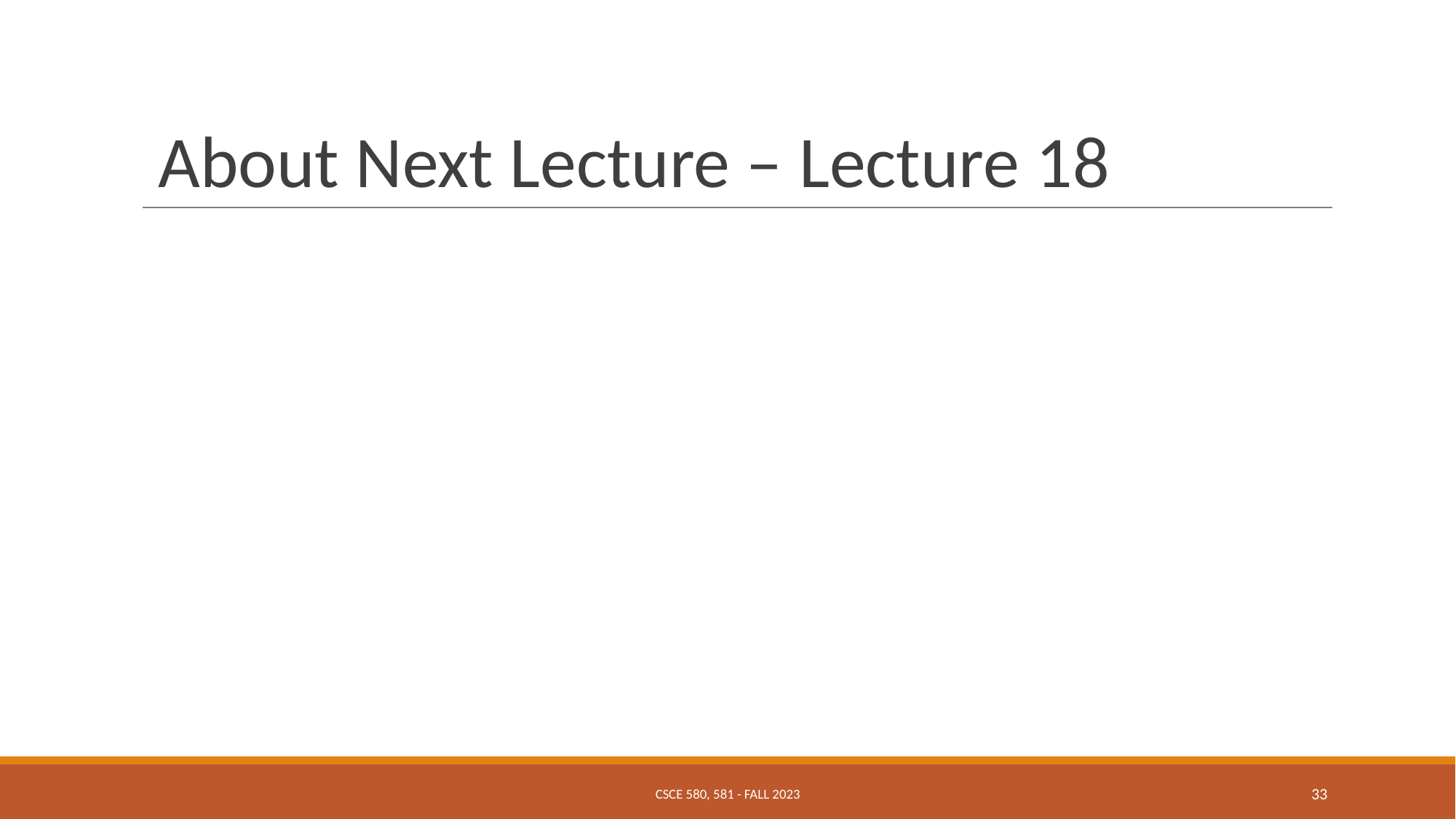

# About Next Lecture – Lecture 18
CSCE 580, 581 - FALL 2023
33